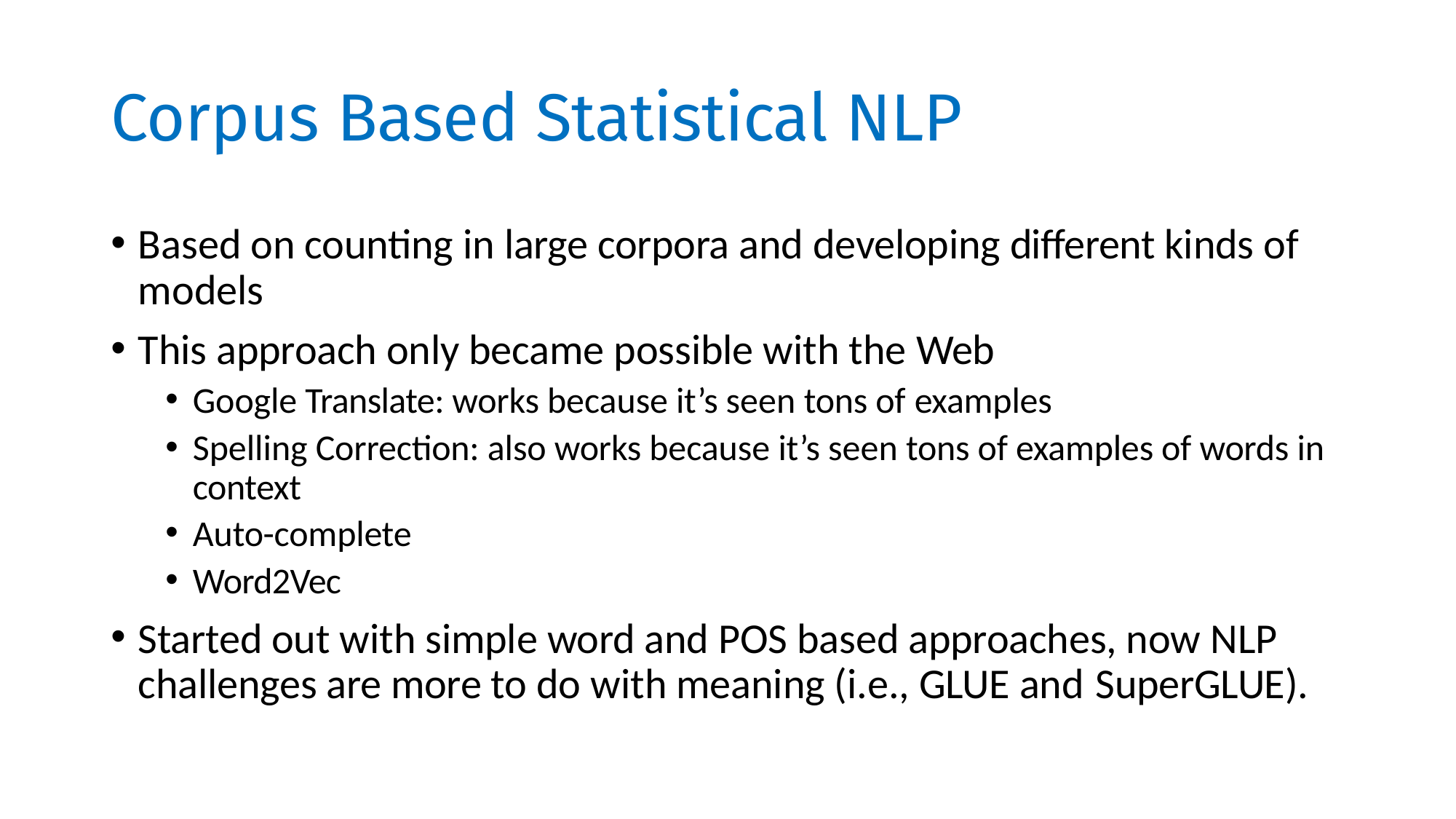

# Corpus Based Statistical NLP
Based on counting in large corpora and developing different kinds of  models
This approach only became possible with the Web
Google Translate: works because it’s seen tons of examples
Spelling Correction: also works because it’s seen tons of examples of words in  context
Auto-complete
Word2Vec
Started out with simple word and POS based approaches, now NLP  challenges are more to do with meaning (i.e., GLUE and SuperGLUE).